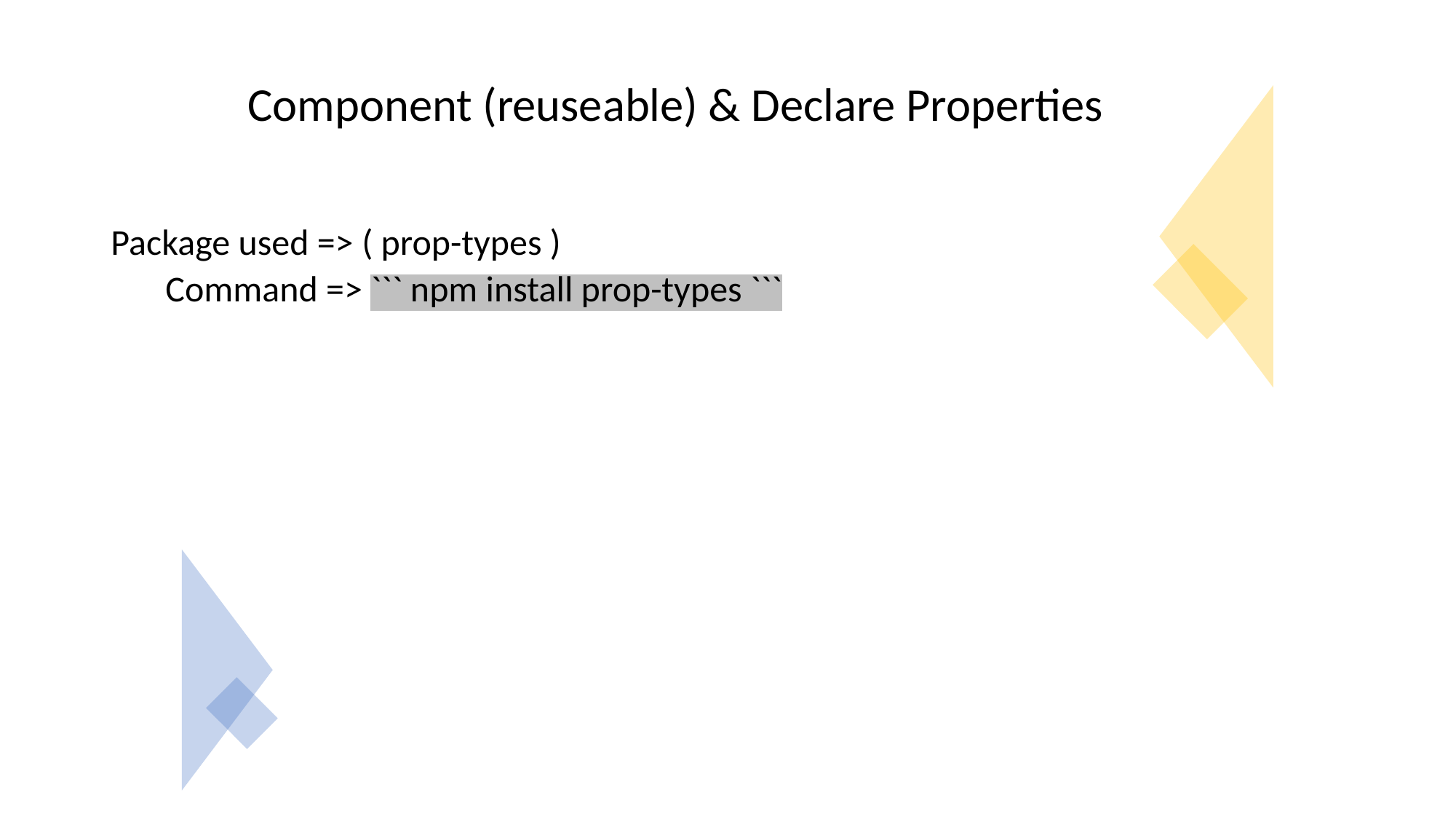

# Component (reuseable) & Declare Properties

Package used => ( prop-types )
Command => ``` npm install prop-types ```